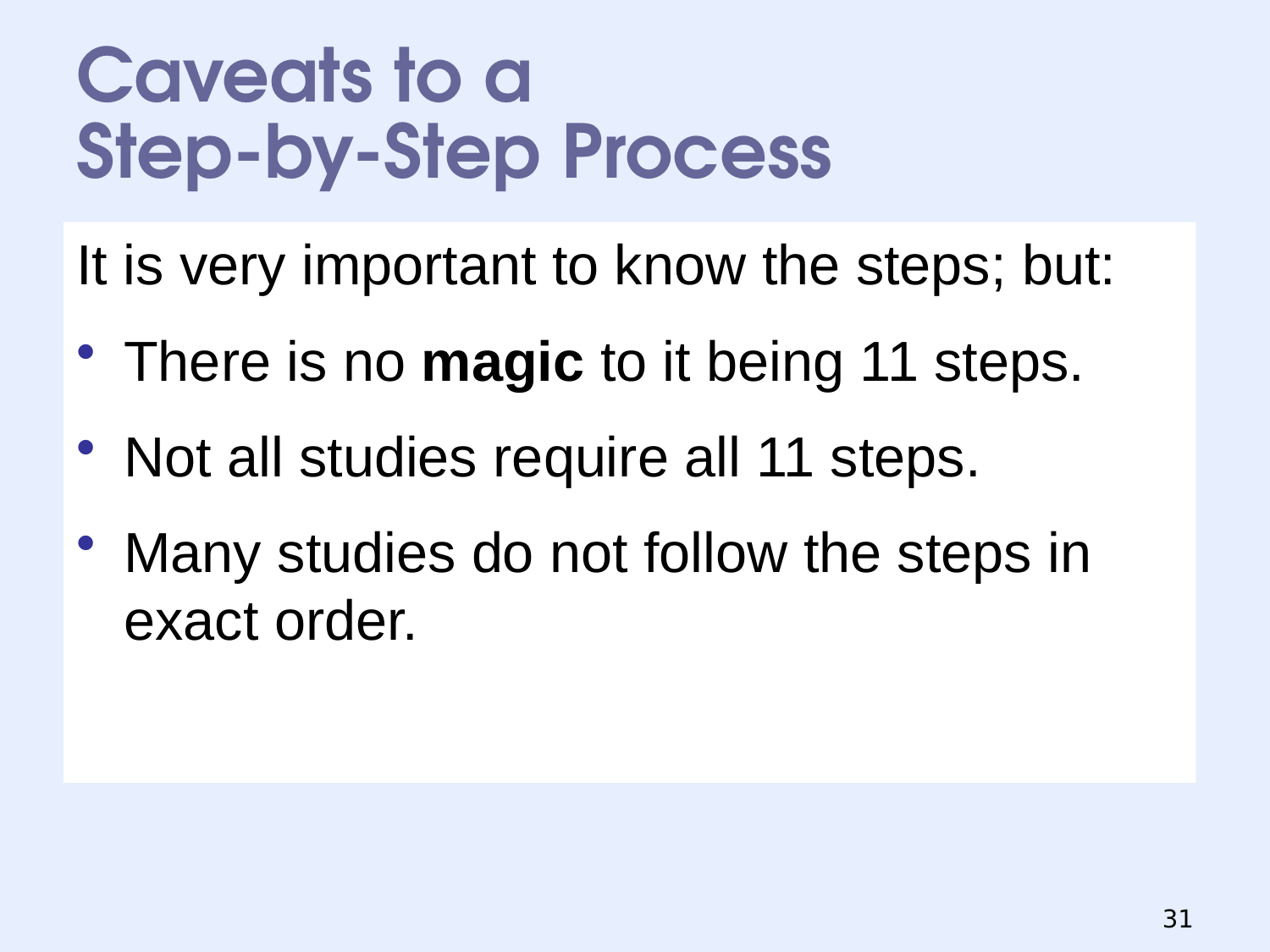

# Caveats to a Step-by-Step Process
It is very important to know the steps; but:
There is no magic to it being 11 steps.
Not all studies require all 11 steps.
Many studies do not follow the steps in exact order.

31